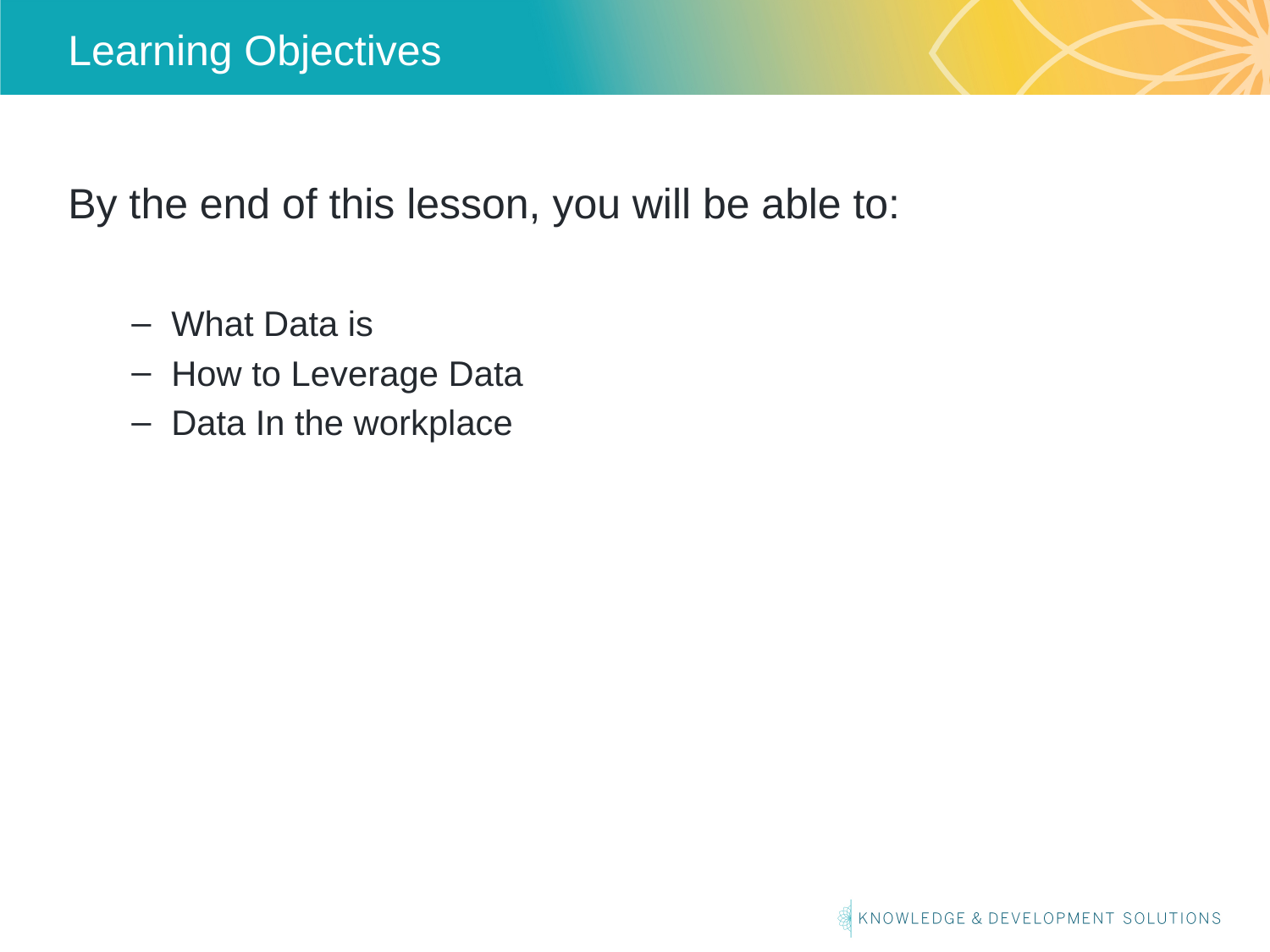

# Learning Objectives
By the end of this lesson, you will be able to:

What Data is
How to Leverage Data
Data In the workplace